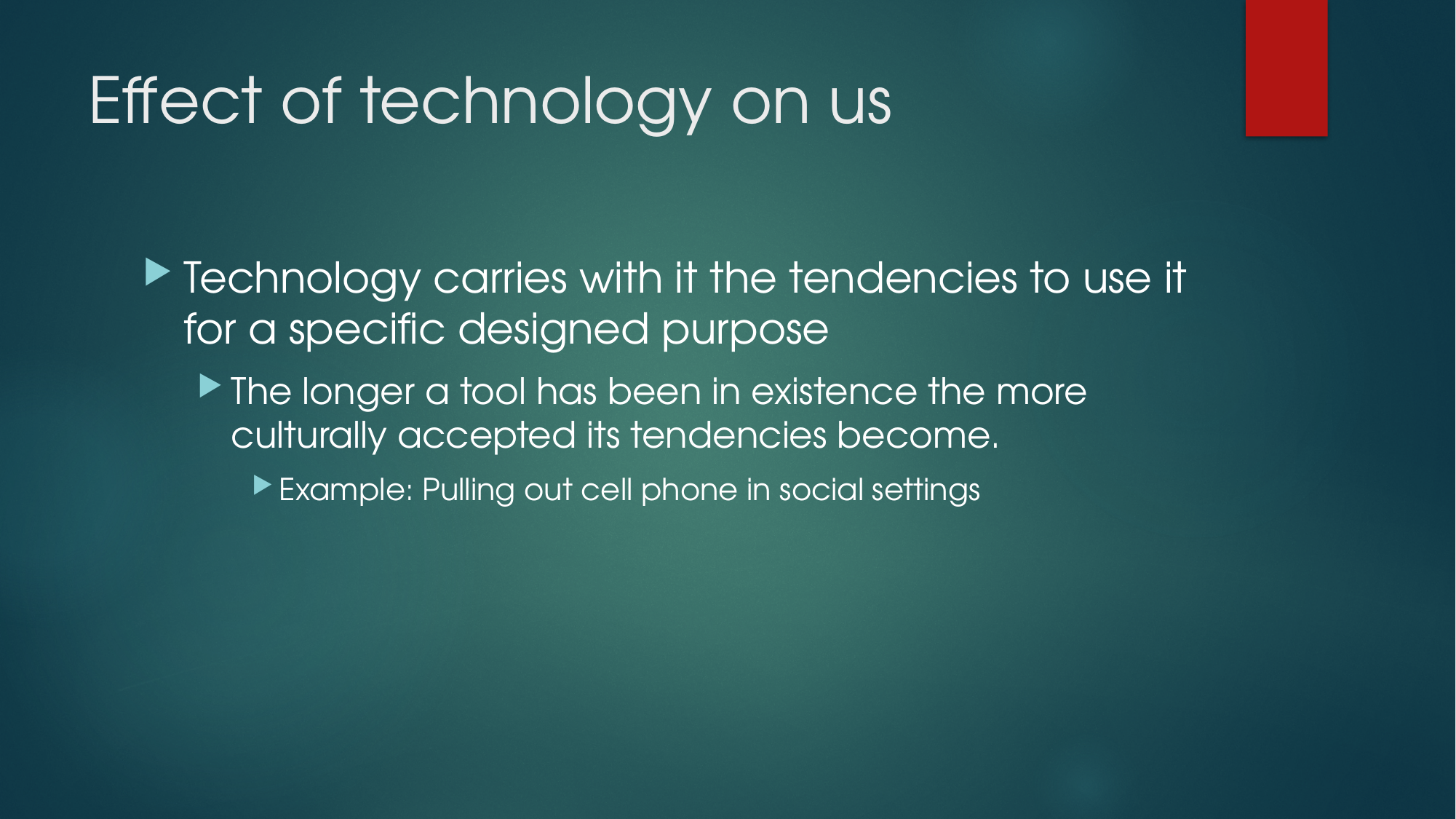

# Effect of technology on us
Technology carries with it the tendencies to use it for a specific designed purpose
The longer a tool has been in existence the more culturally accepted its tendencies become.
Example: Pulling out cell phone in social settings